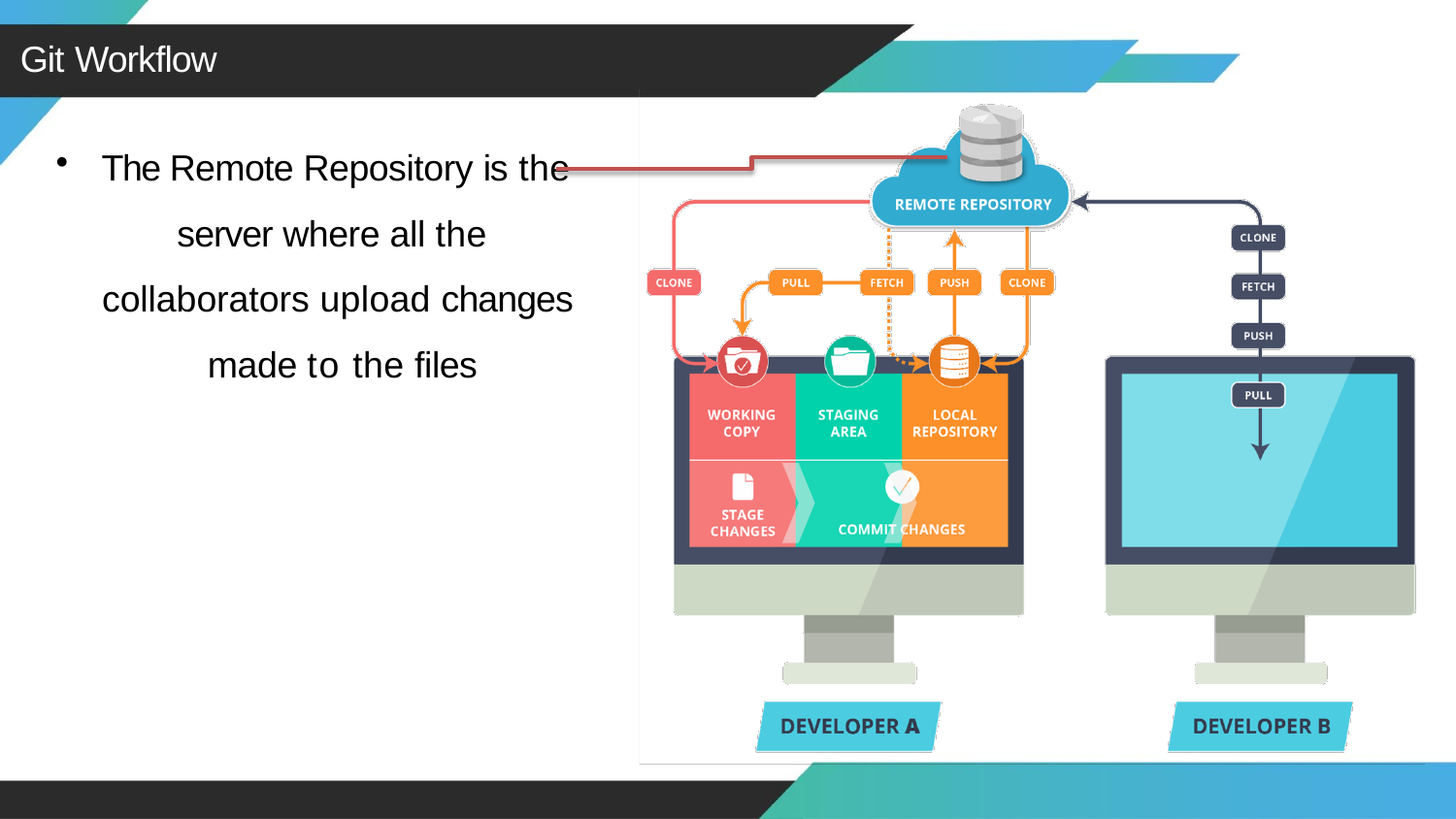

Git Workflow

The Remote Repository is the
server where all the  collaborators upload changes  made to the files